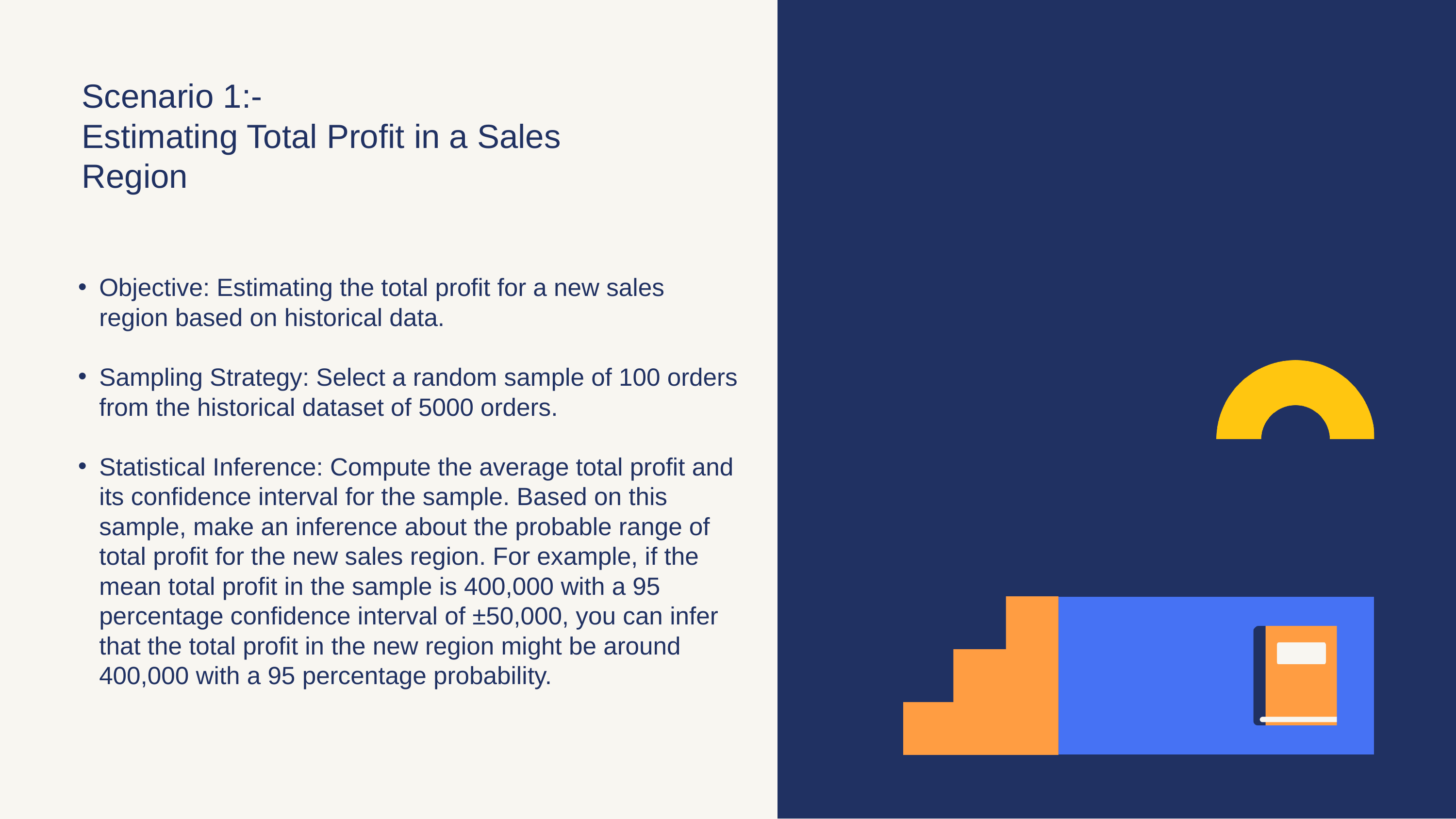

Scenario 1:-
Estimating Total Profit in a Sales Region
Objective: Estimating the total profit for a new sales region based on historical data.

Sampling Strategy: Select a random sample of 100 orders from the historical dataset of 5000 orders.

Statistical Inference: Compute the average total profit and its confidence interval for the sample. Based on this sample, make an inference about the probable range of total profit for the new sales region. For example, if the mean total profit in the sample is 400,000 with a 95 percentage confidence interval of ±50,000, you can infer that the total profit in the new region might be around 400,000 with a 95 percentage probability.